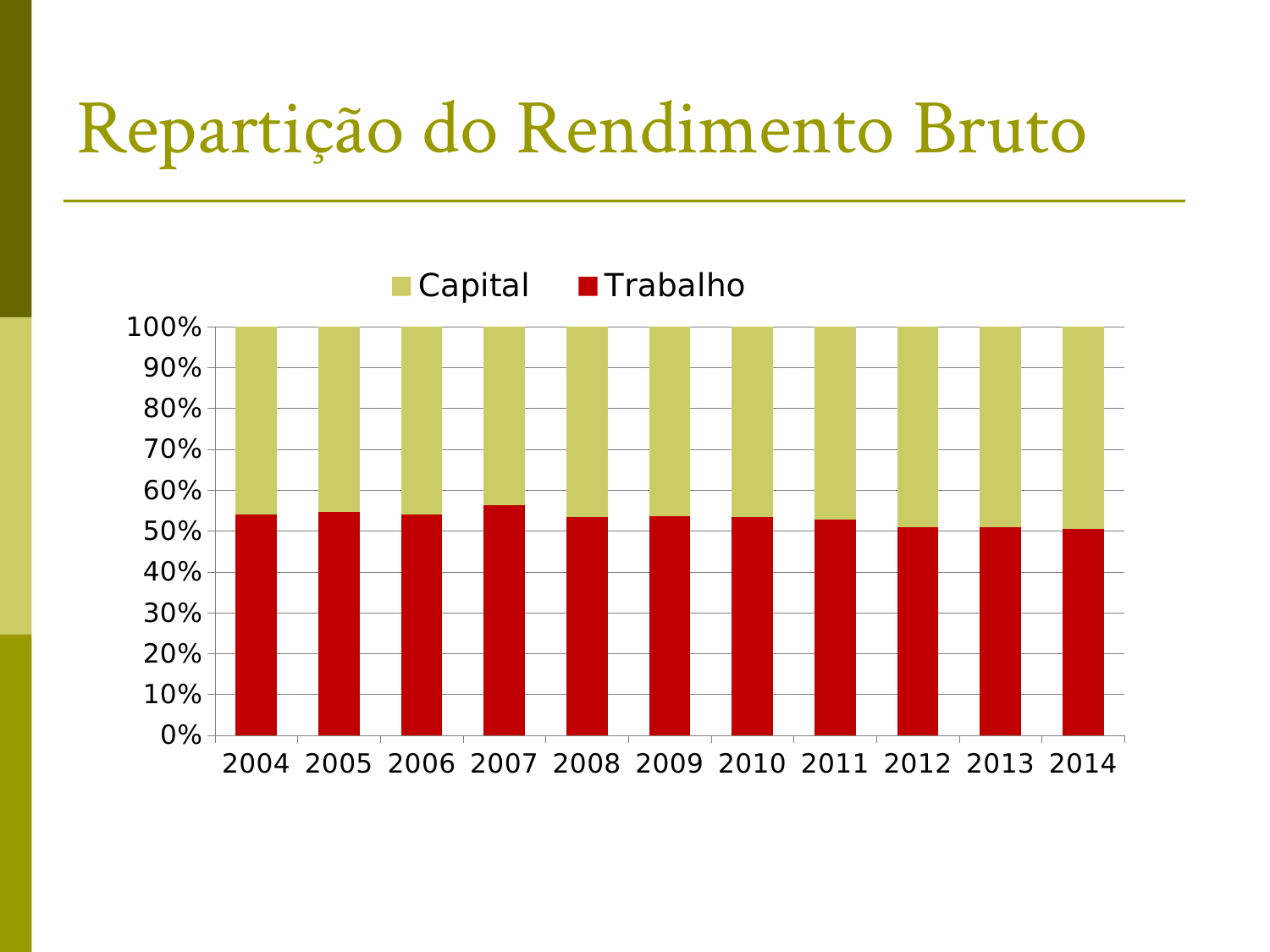

# Repartição do Rendimento Bruto

### Chart

| Category | Trabalho | Capital |
|---|---|---|
| 2004 | 72332.0 | 61693.0 |
| 2005 | 75737.0 | 62735.0 |
| 2006 | 77843.0 | 66379.0 |
| 2007 | 80143.0 | 62163.0 |
| 2008 | 83639.0 | 72635.0 |
| 2009 | 83625.0 | 72250.0 |
| 2010 | 84842.0 | 74260.0 |
| 2011 | 81617.0 | 73231.0 |
| 2012 | 75305.0 | 72624.0 |
| 2013 | 76280.0 | 73454.0 |
| 2014 | 76473.0 | 74753.0 |